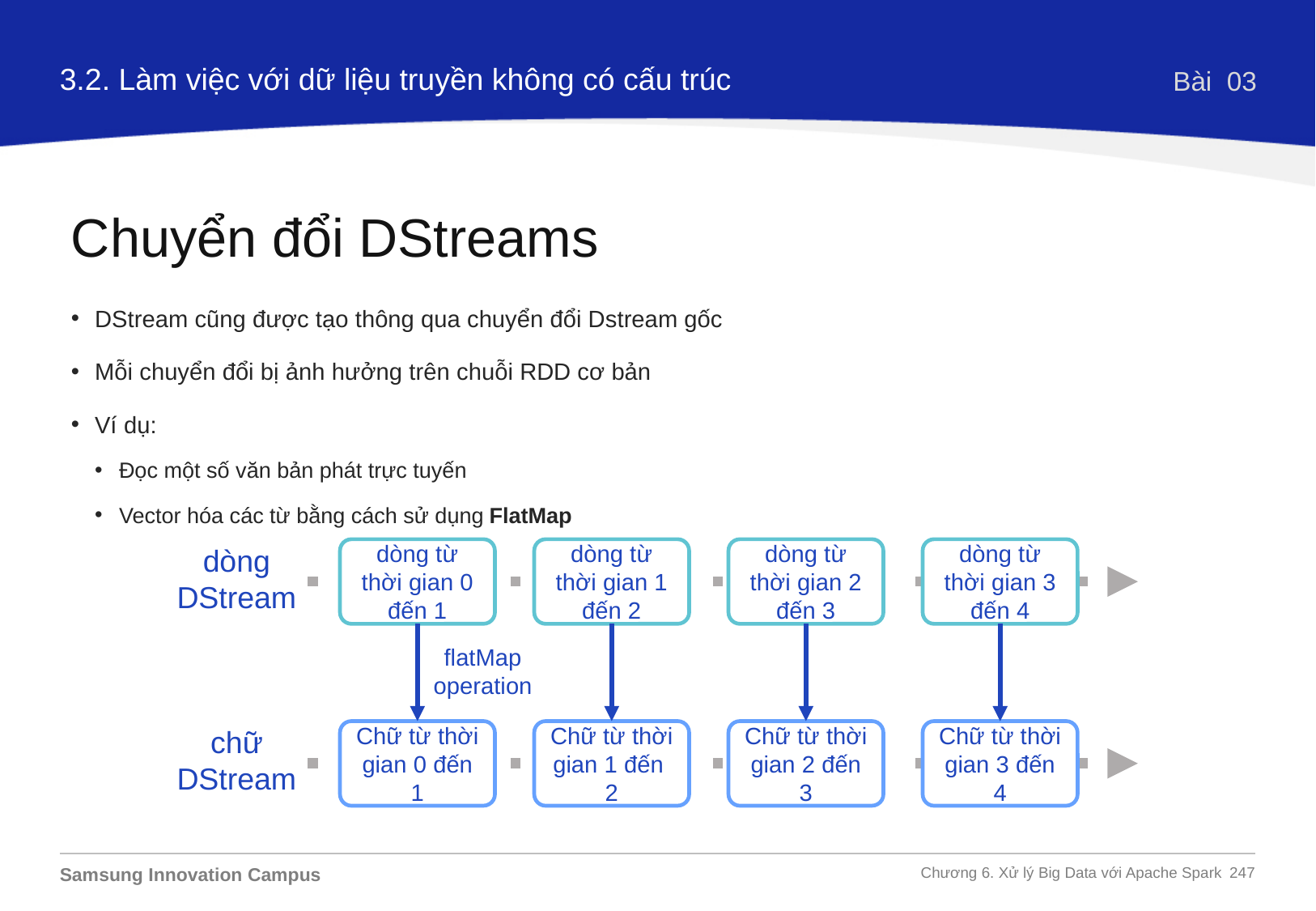

3.2. Làm việc với dữ liệu truyền không có cấu trúc
Bài  03
Chuyển đổi DStreams
DStream cũng được tạo thông qua chuyển đổi Dstream gốc
Mỗi chuyển đổi bị ảnh hưởng trên chuỗi RDD cơ bản
Ví dụ:
Đọc một số văn bản phát trực tuyến
Vector hóa các từ bằng cách sử dụng FlatMap

dòng từ thời gian 3 đến 4
dòng từ thời gian 2 đến 3
dòng từ thời gian 0 đến 1
dòng từ thời gian 1 đến 2
dòng DStream
flatMap
operation
Chữ từ thời gian 3 đến 4
Chữ từ thời gian 2 đến 3
Chữ từ thời gian 0 đến 1
Chữ từ thời gian 1 đến
2
chữ
DStream